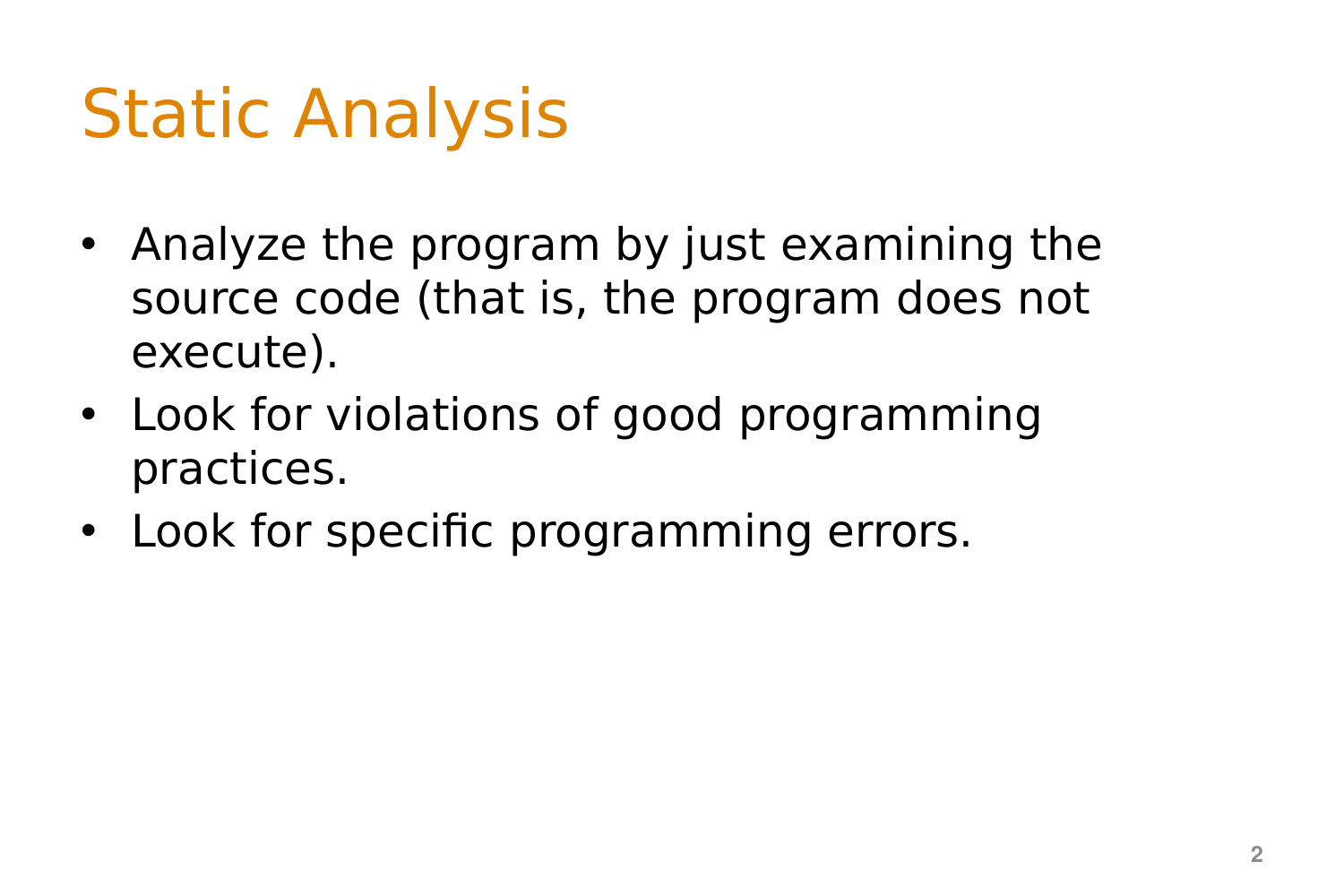

# Static Analysis
Analyze the program by just examining the source code (that is, the program does not execute).
Look for violations of good programming practices.
Look for specific programming errors.
2